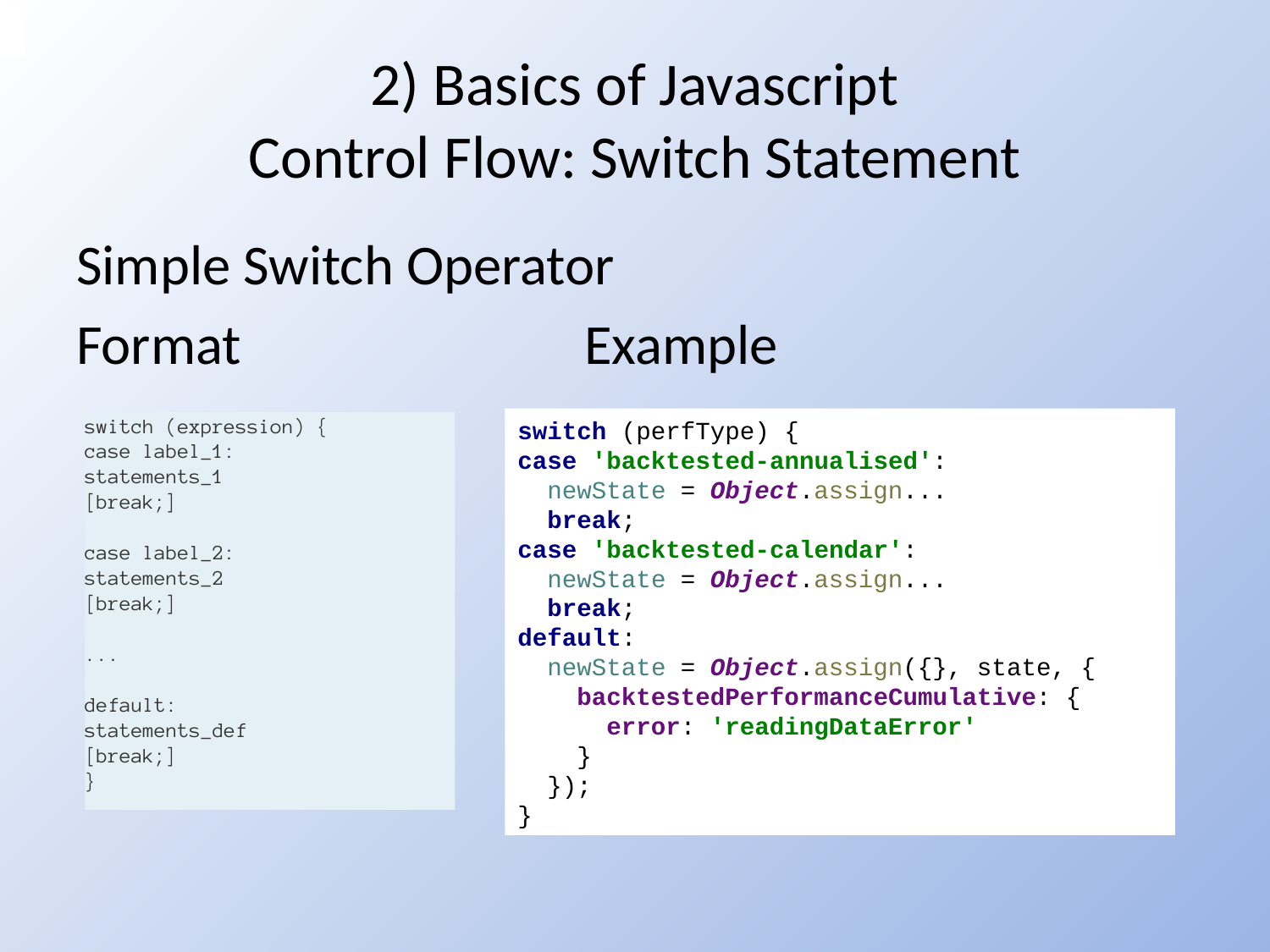

# 2) Basics of Javascript Control Flow: Switch Statement
Simple Switch Operator
Format			Example
switch (expression) {
case label_1:
statements_1
[break;]

case label_2:
statements_2
[break;]

...

default:
statements_def
[break;]
}
switch (perfType) {
case 'backtested-annualised':
  newState = Object.assign...
  break;
case 'backtested-calendar':
  newState = Object.assign...
  break;
default:
  newState = Object.assign({}, state, {
    backtestedPerformanceCumulative: {
      error: 'readingDataError'
    }
  });
}